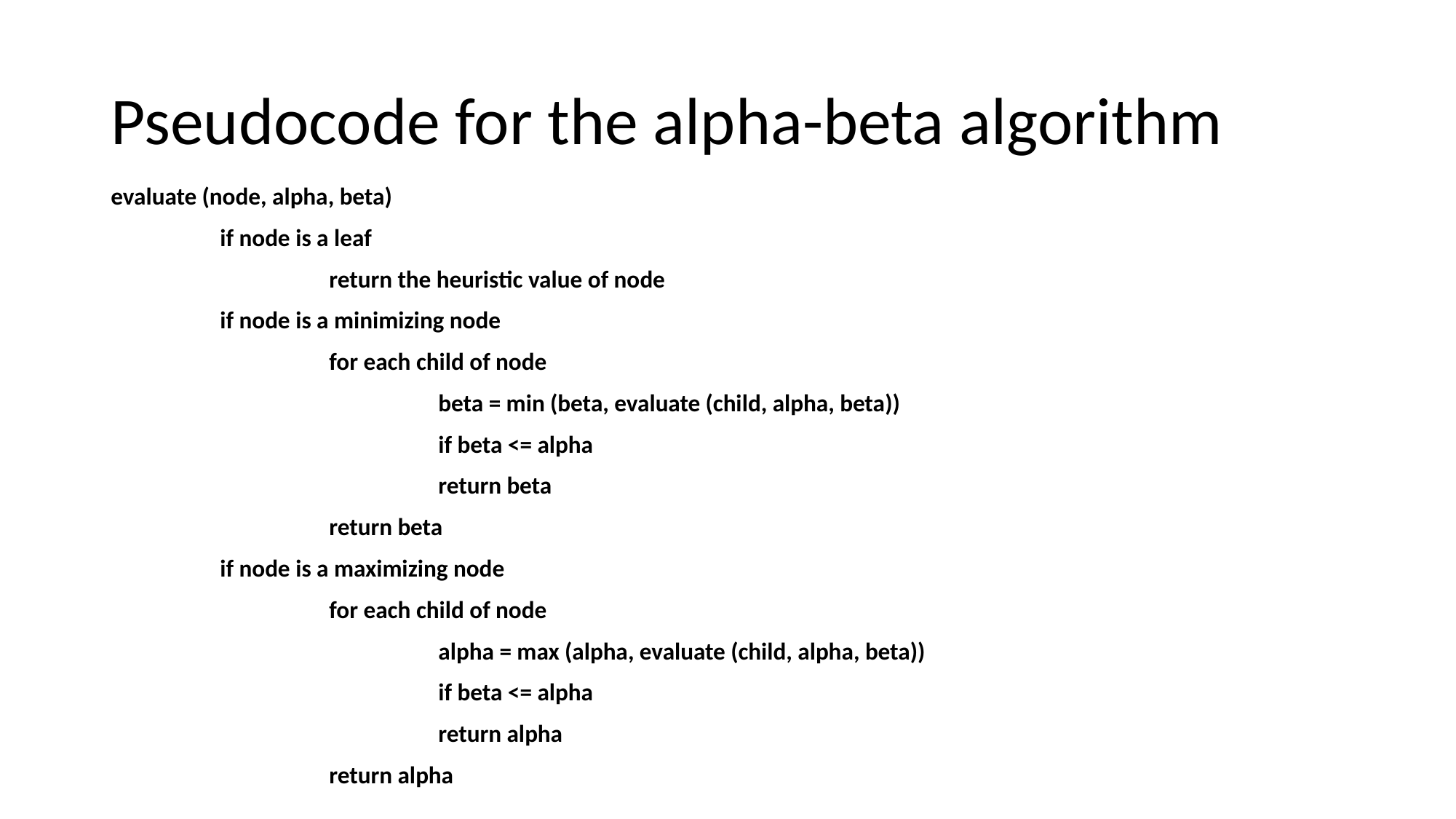

# Pseudocode for the alpha-beta algorithm
evaluate (node, alpha, beta)
	if node is a leaf
		return the heuristic value of node
	if node is a minimizing node
		for each child of node
			beta = min (beta, evaluate (child, alpha, beta))
			if beta <= alpha
			return beta
		return beta
	if node is a maximizing node
		for each child of node
			alpha = max (alpha, evaluate (child, alpha, beta))
			if beta <= alpha
			return alpha
		return alpha